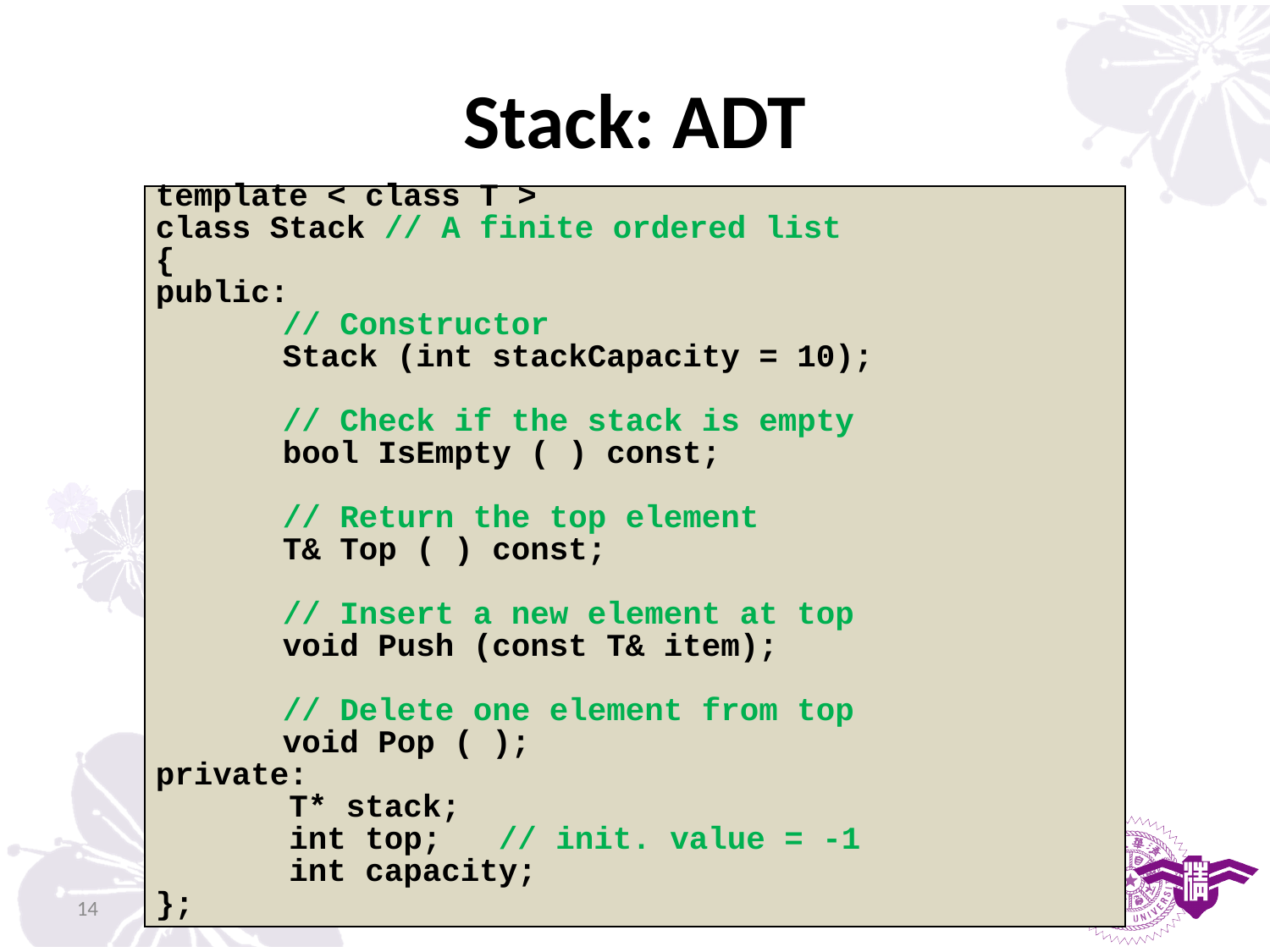

# Stack: ADT
| template < class T > |
| --- |
| class Stack // A finite ordered list |
| { |
| public: |
| // Constructor |
| Stack (int stackCapacity = 10); |
|  |
| // Check if the stack is empty |
| bool IsEmpty ( ) const; |
|  |
| // Return the top element |
| T& Top ( ) const; |
|  |
| // Insert a new element at top |
| void Push (const T& item); |
|  |
| // Delete one element from top |
| void Pop ( ); |
| private: |
| T\* stack; |
| int top; // init. value = -1 |
| int capacity; |
| }; |
14